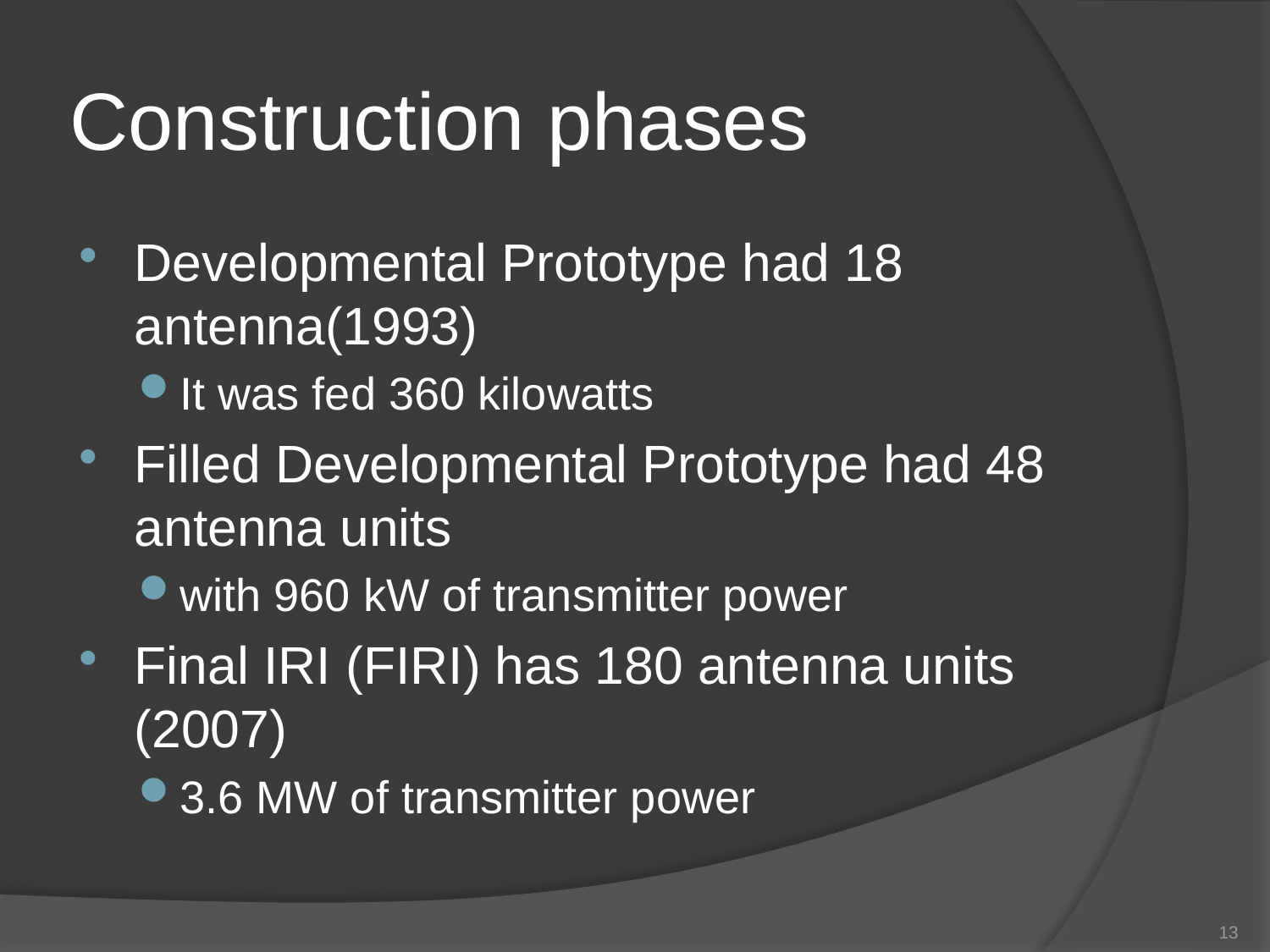

# Construction phases
Developmental Prototype had 18 antenna(1993)
It was fed 360 kilowatts
Filled Developmental Prototype had 48 antenna units
with 960 kW of transmitter power
Final IRI (FIRI) has 180 antenna units (2007)
3.6 MW of transmitter power

13